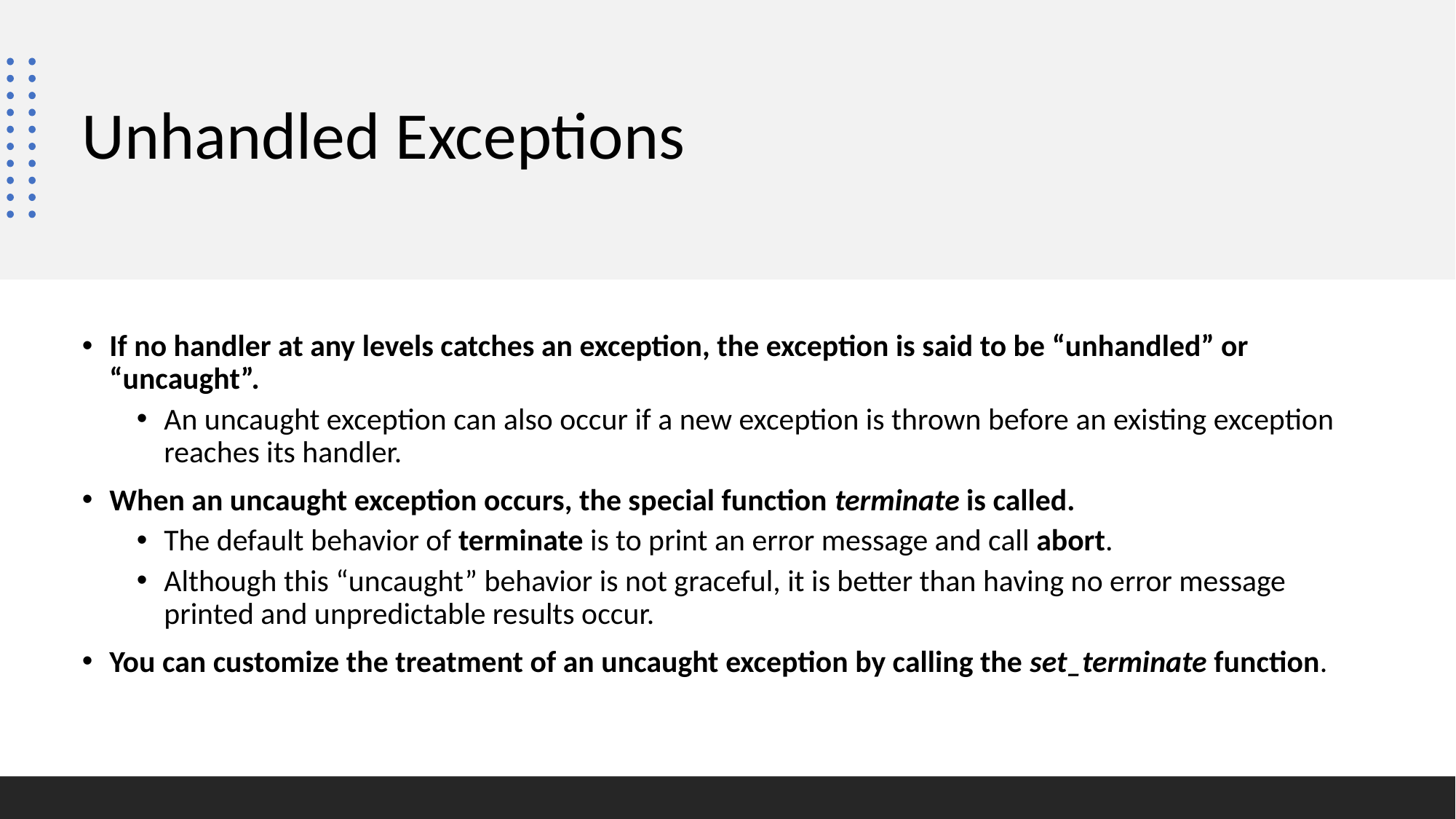

# Unhandled Exceptions

If no handler at any levels catches an exception, the exception is said to be “unhandled” or “uncaught”.
An uncaught exception can also occur if a new exception is thrown before an existing exception reaches its handler.
When an uncaught exception occurs, the special function terminate is called.
The default behavior of terminate is to print an error message and call abort.
Although this “uncaught” behavior is not graceful, it is better than having no error message printed and unpredictable results occur.
You can customize the treatment of an uncaught exception by calling the set_terminate function.